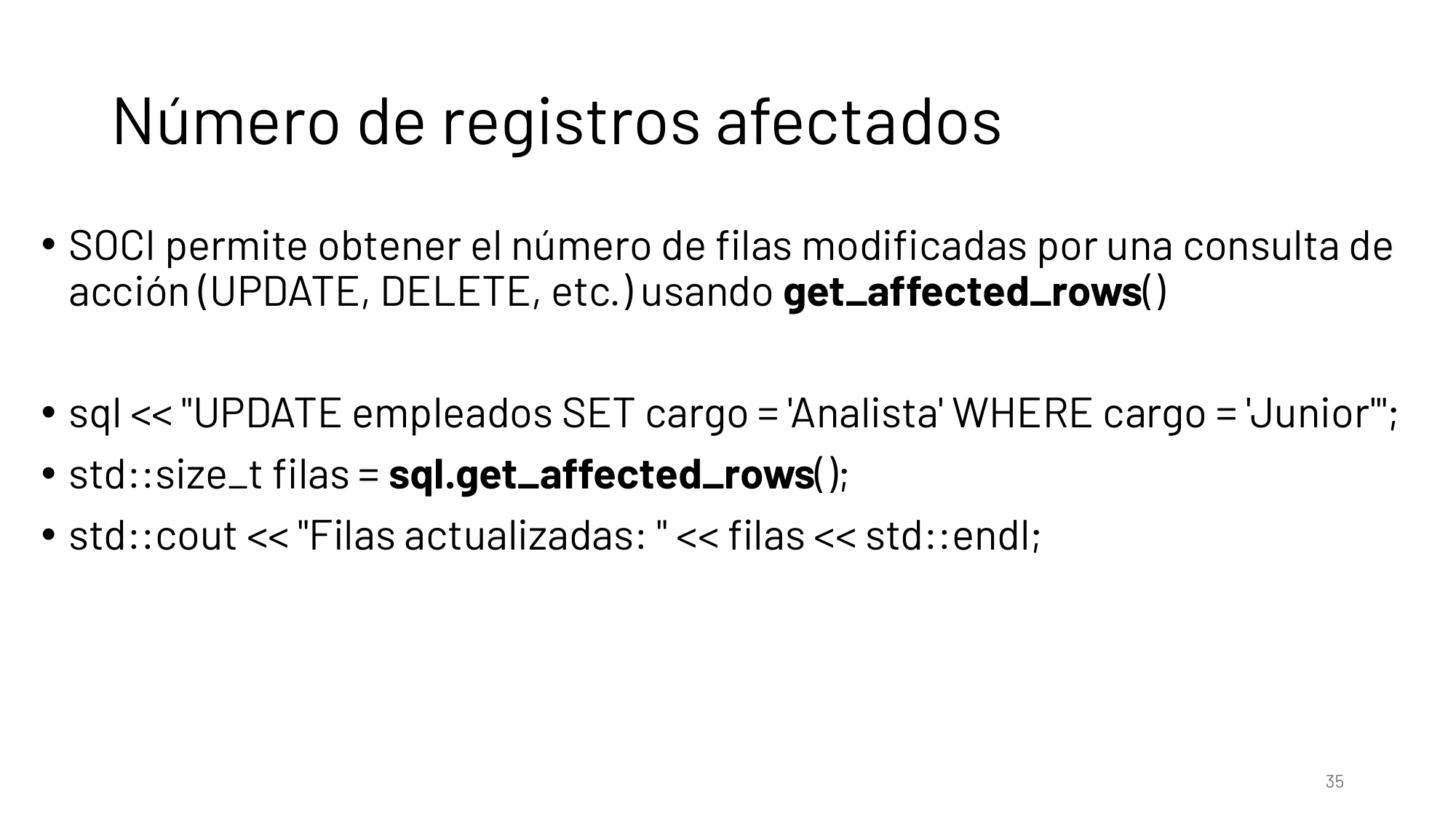

# Número de registros afectados
SOCI permite obtener el número de filas modificadas por una consulta de acción (UPDATE, DELETE, etc.) usando get_affected_rows()

sql << "UPDATE empleados SET cargo = 'Analista' WHERE cargo = 'Junior'";
std::size_t filas = sql.get_affected_rows();
std::cout << "Filas actualizadas: " << filas << std::endl;

35